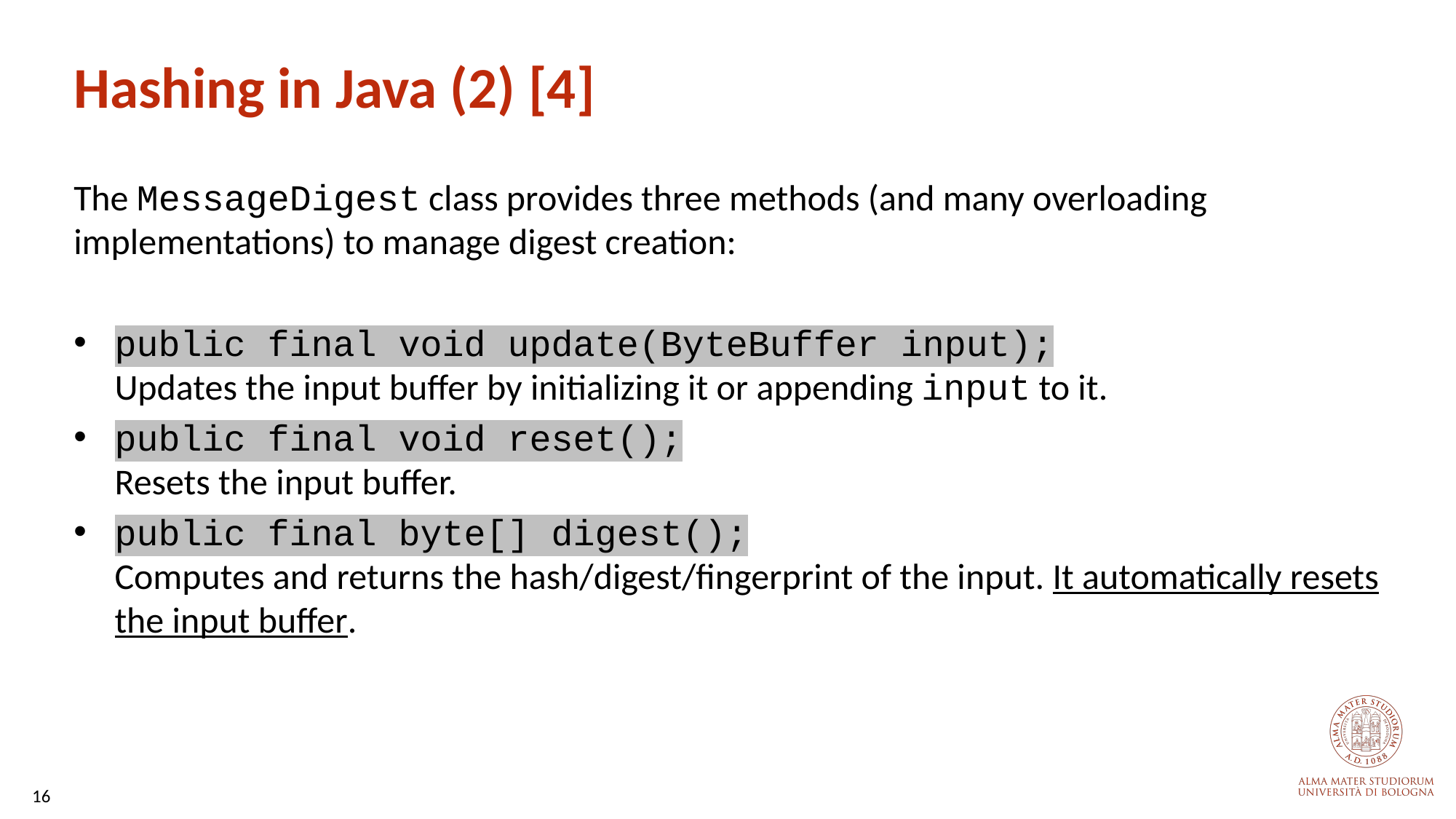

# Hashing in Java (2) [4]
The MessageDigest class provides three methods (and many overloading implementations) to manage digest creation:

public final void update(ByteBuffer input);
Updates the input buffer by initializing it or appending input to it.
public final void reset();
Resets the input buffer.
public final byte[] digest();
Computes and returns the hash/digest/fingerprint of the input. It automatically resets the input buffer.